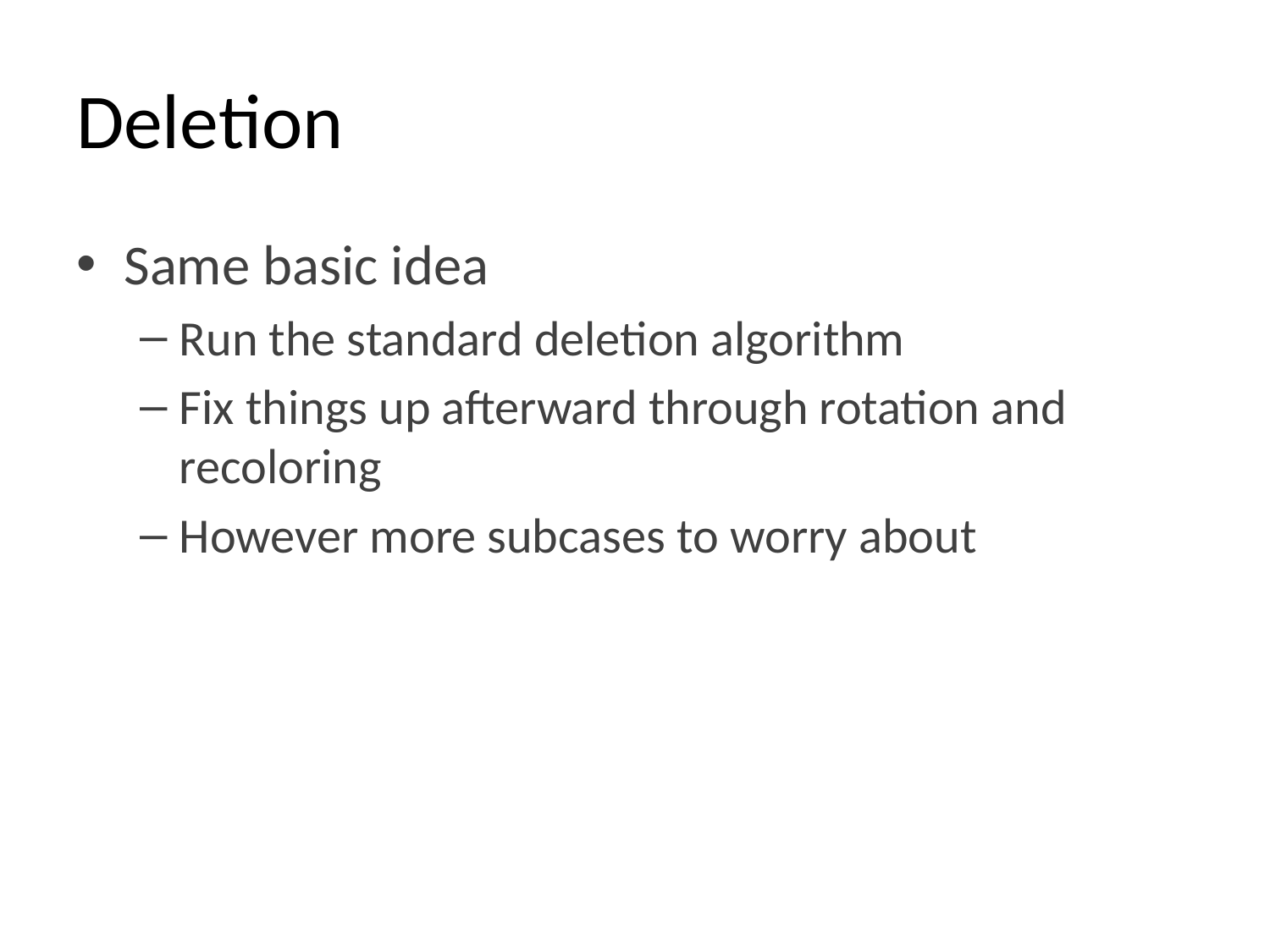

# Deletion
Same basic idea
Run the standard deletion algorithm
Fix things up afterward through rotation and recoloring
However more subcases to worry about